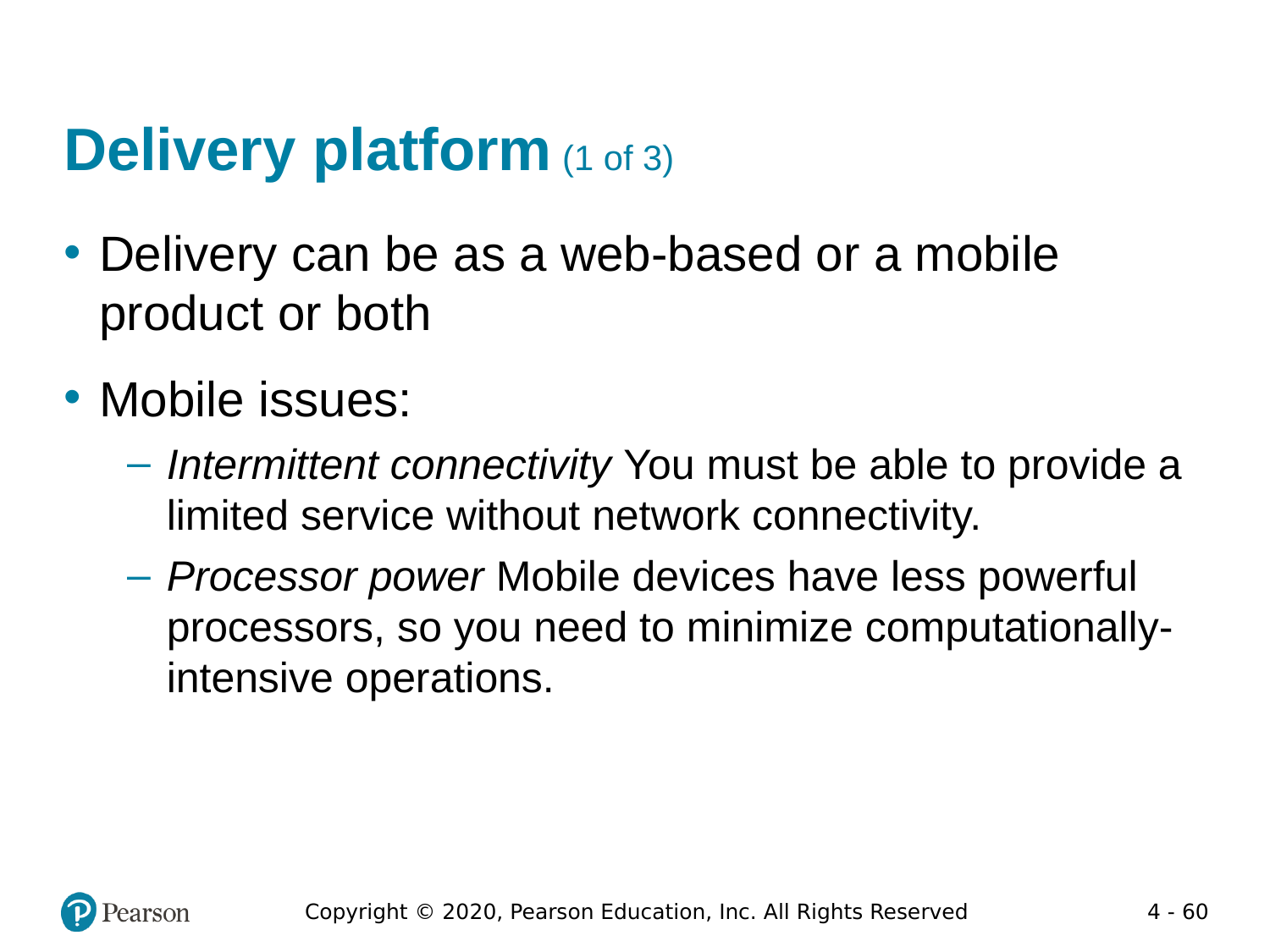

# Delivery platform (1 of 3)
Delivery can be as a web-based or a mobile product or both
Mobile issues:
Intermittent connectivity You must be able to provide a limited service without network connectivity.
Processor power Mobile devices have less powerful processors, so you need to minimize computationally-intensive operations.